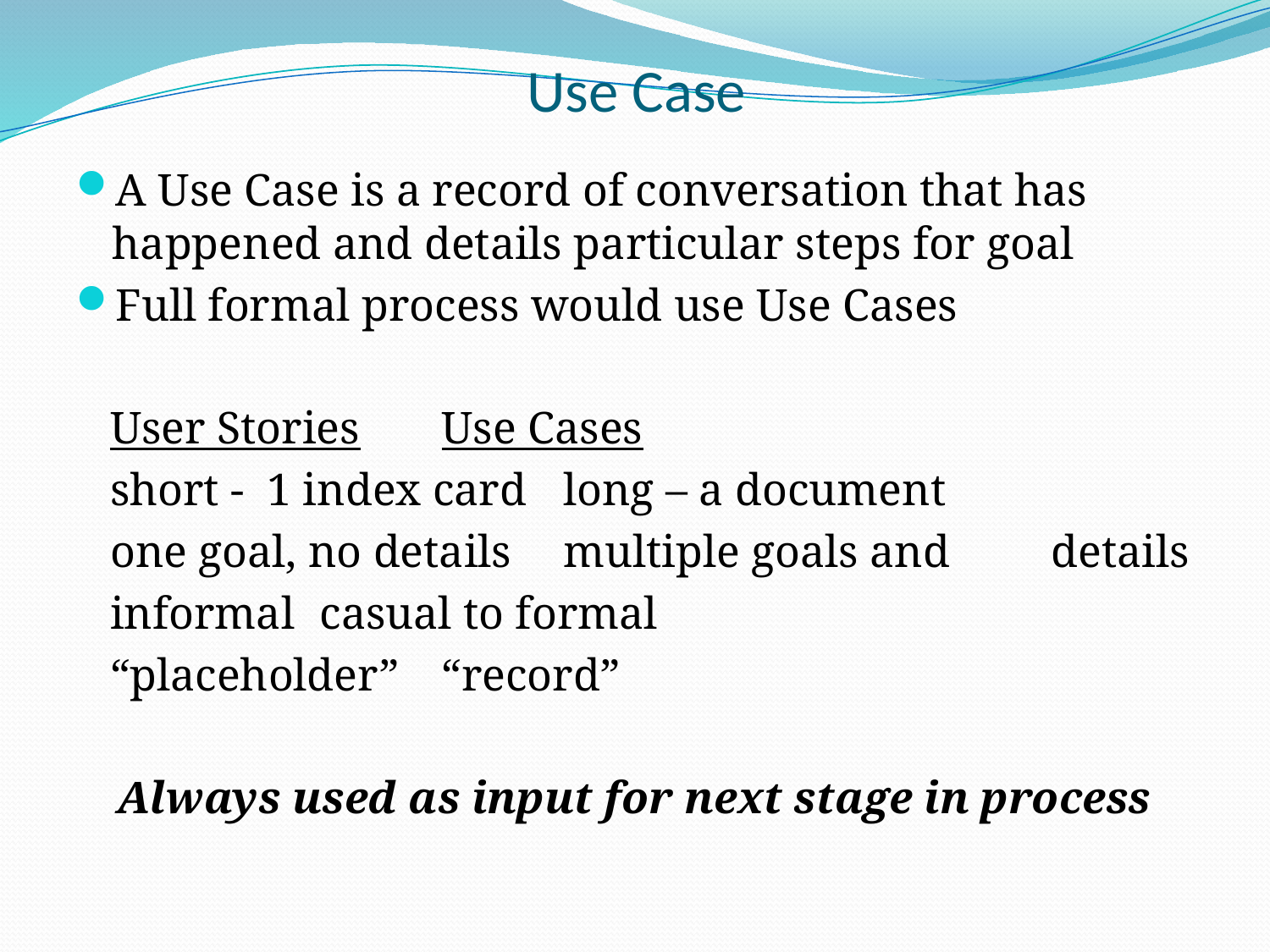

# Use Case
A Use Case is a record of conversation that has happened and details particular steps for goal
Full formal process would use Use Cases

   User Stories			Use Cases
   short -  1 index card		long – a document
   one goal, no details		multiple goals and 						details
   informal				casual to formal
   “placeholder”			“record”

Always used as input for next stage in process